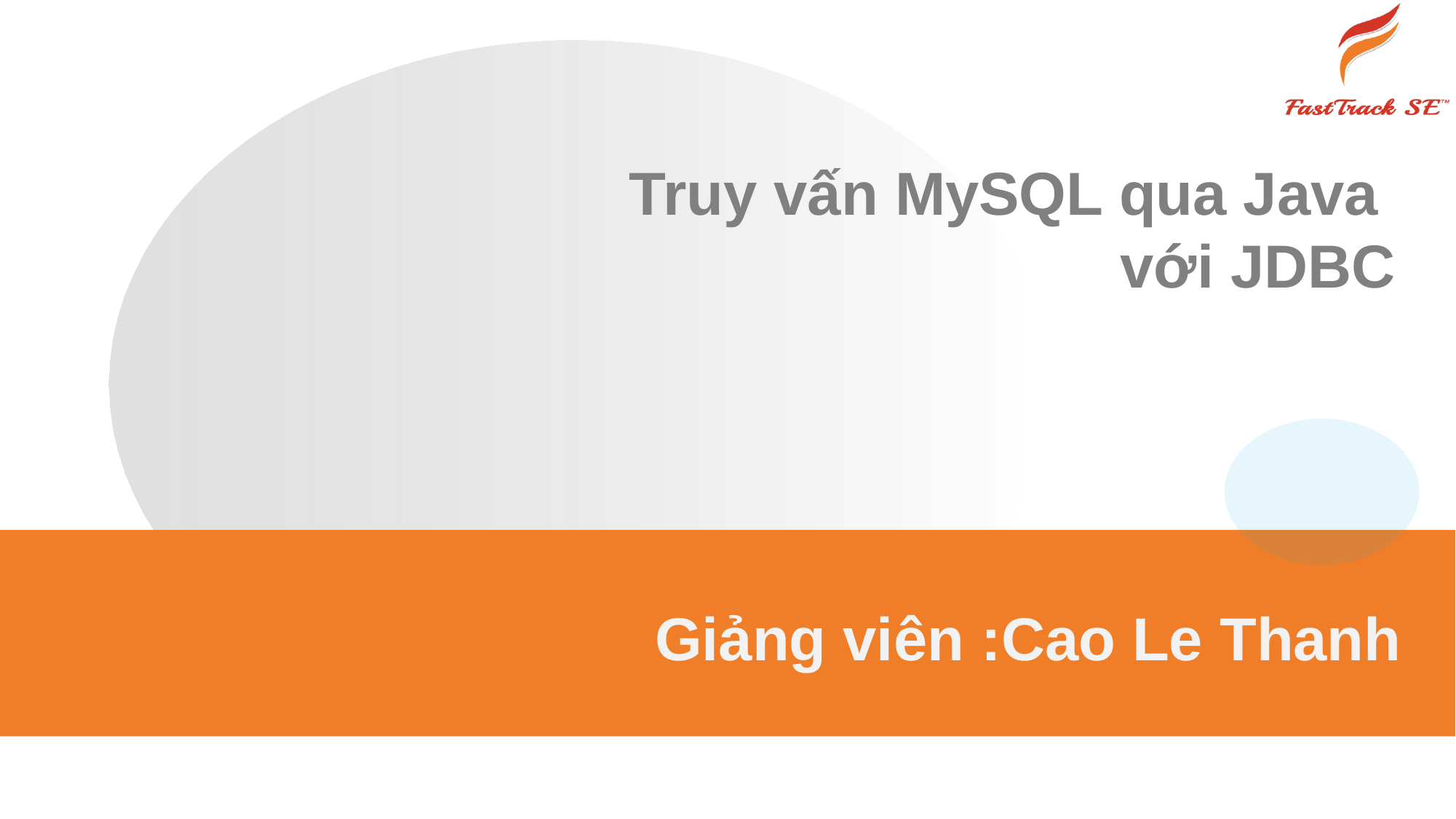

# Truy vấn MySQL qua Java với JDBC
Giảng viên :Cao Le Thanh